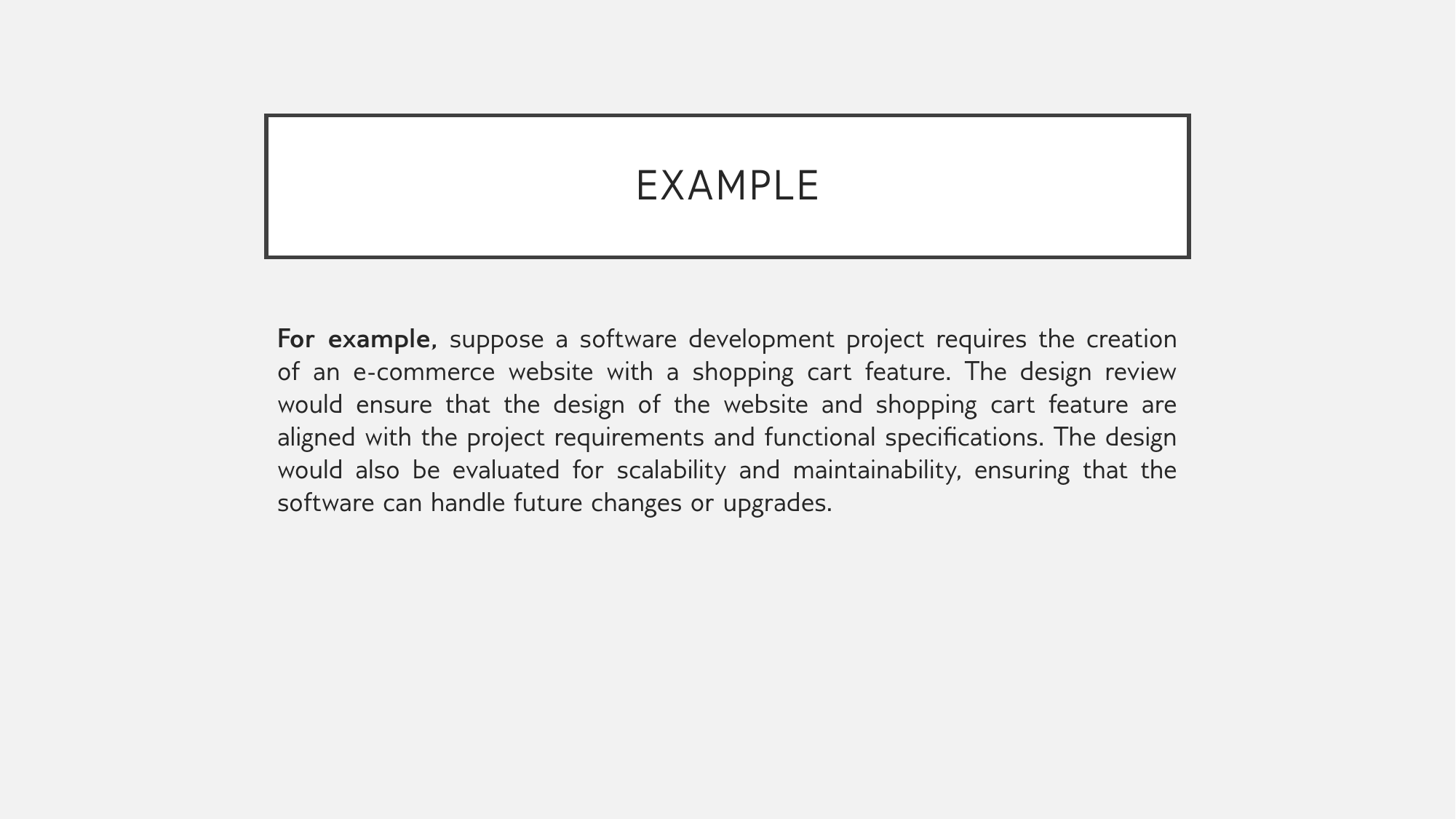

# Example
For example, suppose a software development project requires the creation of an e-commerce website with a shopping cart feature. The design review would ensure that the design of the website and shopping cart feature are aligned with the project requirements and functional specifications. The design would also be evaluated for scalability and maintainability, ensuring that the software can handle future changes or upgrades.